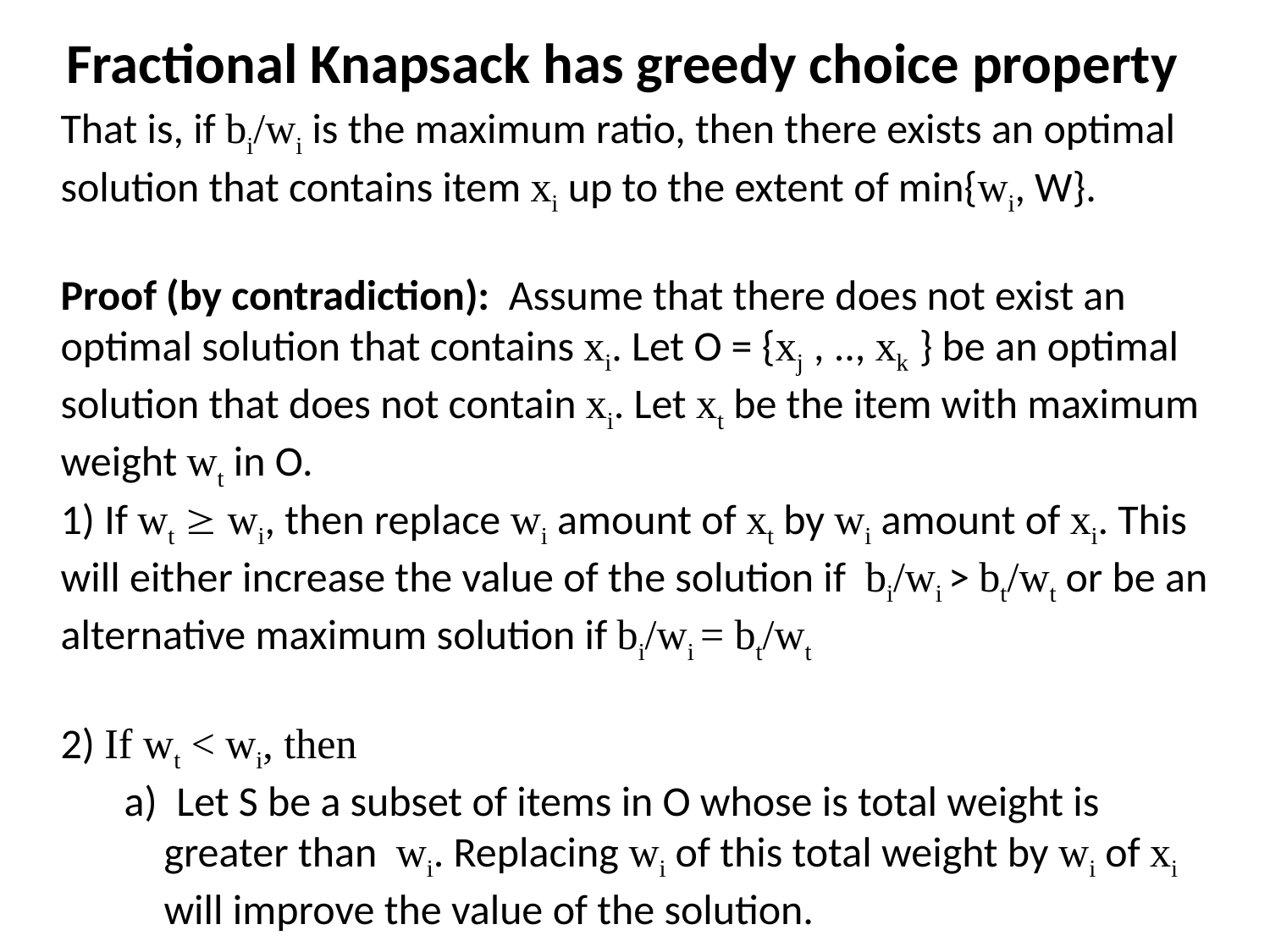

# Fractional Knapsack has greedy choice property
That is, if bi/wi is the maximum ratio, then there exists an optimal solution that contains item xi up to the extent of min{wi, W}.

Proof (by contradiction):  Assume that there does not exist an optimal solution that contains xi. Let O = {xj , .., xk } be an optimal solution that does not contain xi. Let xt be the item with maximum weight wt in O.
1) If wt ≥ wi, then replace wi amount of xt by wi amount of xi. This will either increase the value of the solution if  bi/wi > bt/wt or be an alternative maximum solution if bi/wi = bt/wt

2) If wt < wi, then
a)  Let S be a subset of items in O whose is total weight is greater than  wi. Replacing wi of this total weight by wi of xi will improve the value of the solution.